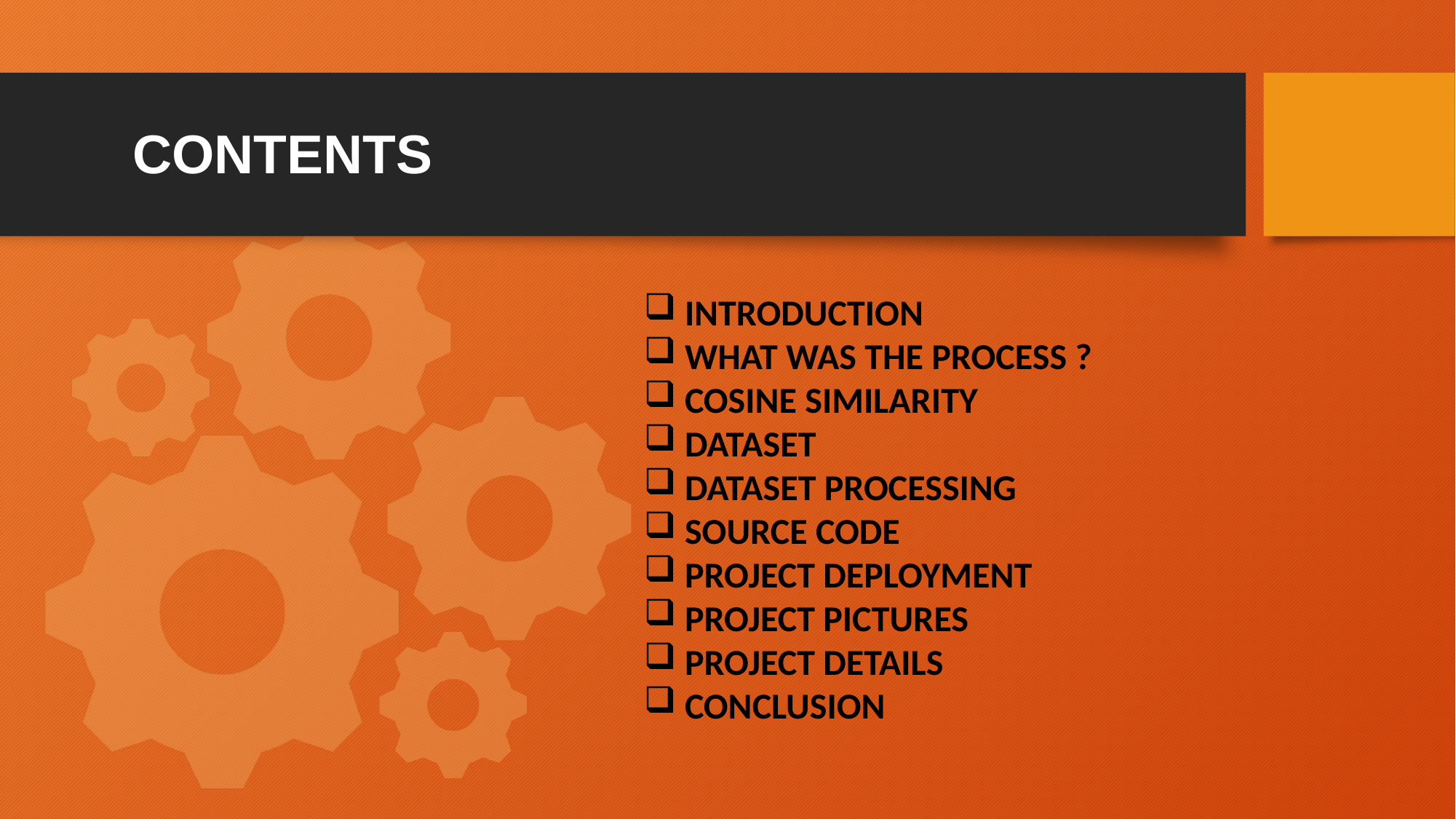

# CONTENTS
INTRODUCTION
WHAT WAS THE PROCESS ?
COSINE SIMILARITY
DATASET
DATASET PROCESSING
SOURCE CODE
PROJECT DEPLOYMENT
PROJECT PICTURES
PROJECT DETAILS
CONCLUSION